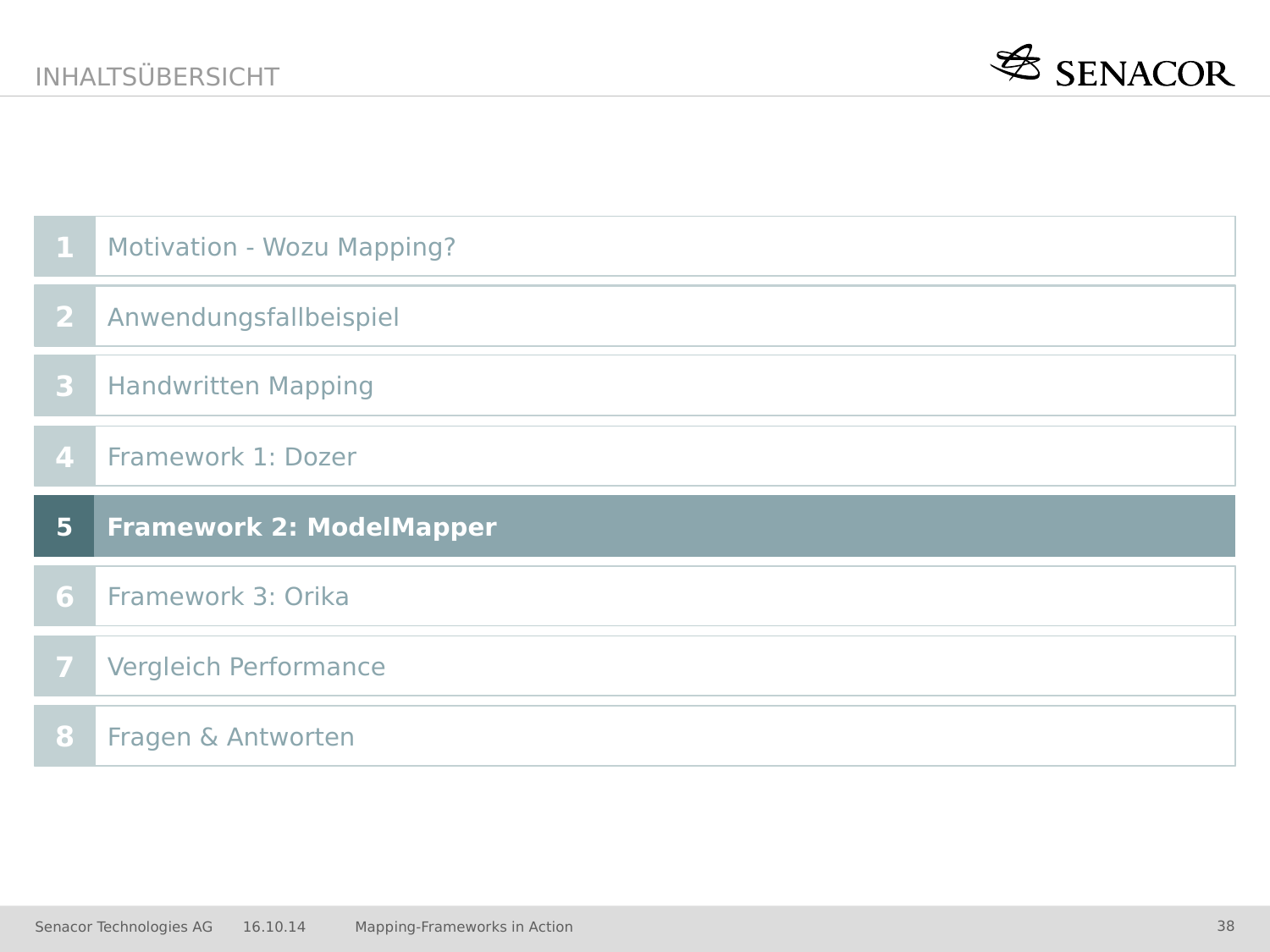

INHALTSÜBERSICHT
5
1
Framework 3: Orika
Motivation - Wozu Mapping?
2
Handwritten Mapping
2
Anwendungsfallbeispiel
3
Handwritten Mapping
3
Framework 1: Dozer
4
4
Framework 1: Dozer
Framework 2: ModelMapper
1
5
Motivation – Wozu Mapping?
Framework 2: ModelMapper
6
6
Vergleich Performance
Framework 3: Orika
7
7
Vergleich Performance
Welches Framework für welchen Anwendungsfall?
8
8
Fragen & Antworten
Fragen & Antworten
16.10.14
Mapping-Frameworks in Action
38